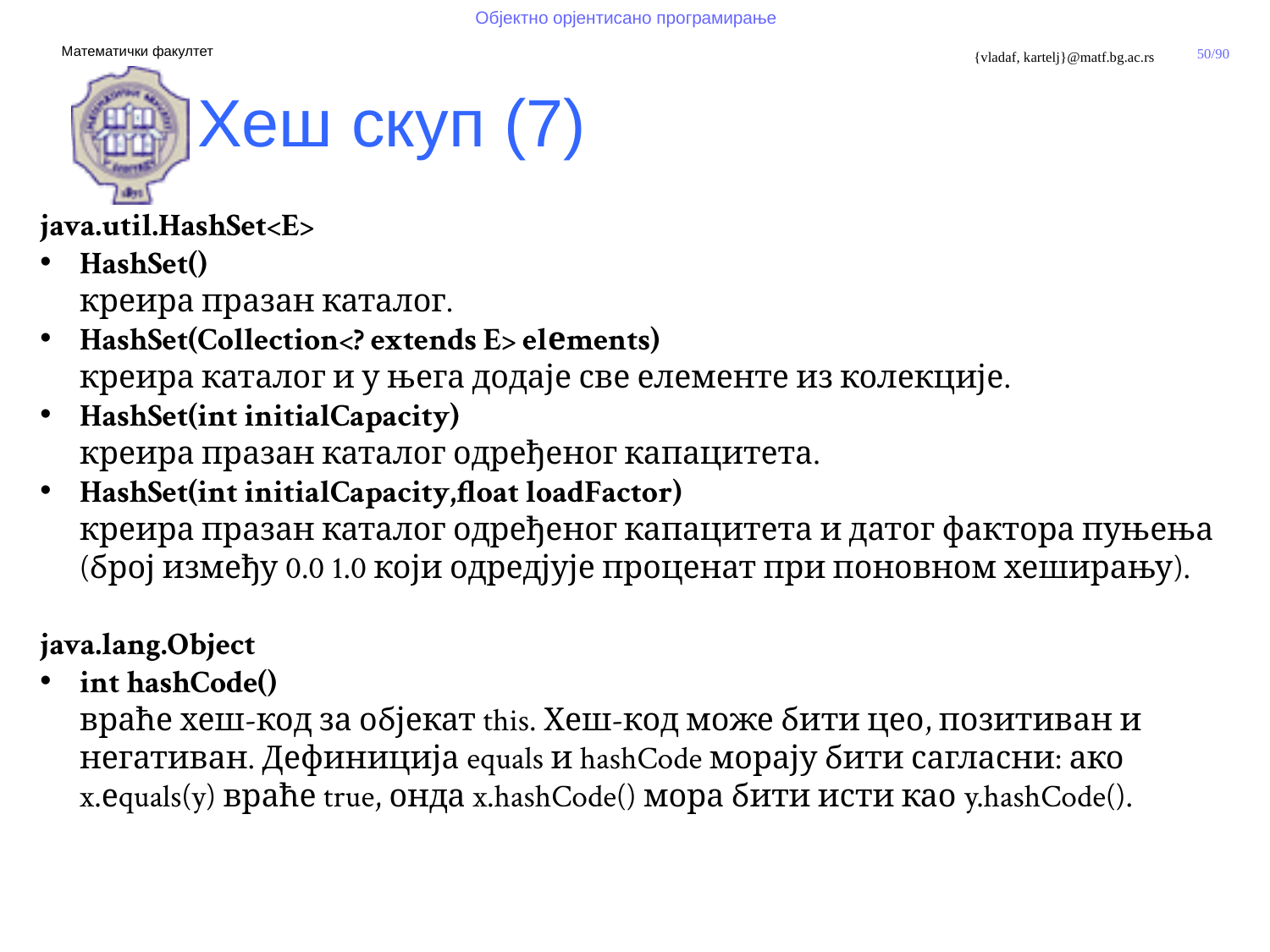

Хеш скуп (7)
java.util.HashSet<E>
HashSet()
креира празан каталог.
HashSet(Collection<? extends E> elеments)
креира каталог и у њега додаје све елементе из колекције.
HashSet(int initialCapacity)
креира празан каталог одређеног капацитета.
HashSet(int initialCapacity,float loadFactor)
креира празан каталог одређеног капацитета и датог фактора пуњења (број између 0.0 1.0 који одредјује проценат при поновном хеширању).

java.lang.Object
int hashCode()
враће хеш-код за објекат this. Хеш-код може бити цео, позитиван и негативан. Дефиниција equals и hashCode морају бити сагласни: ако x.еquals(y) враће true, онда x.hashCode() мора бити исти као y.hashCode().